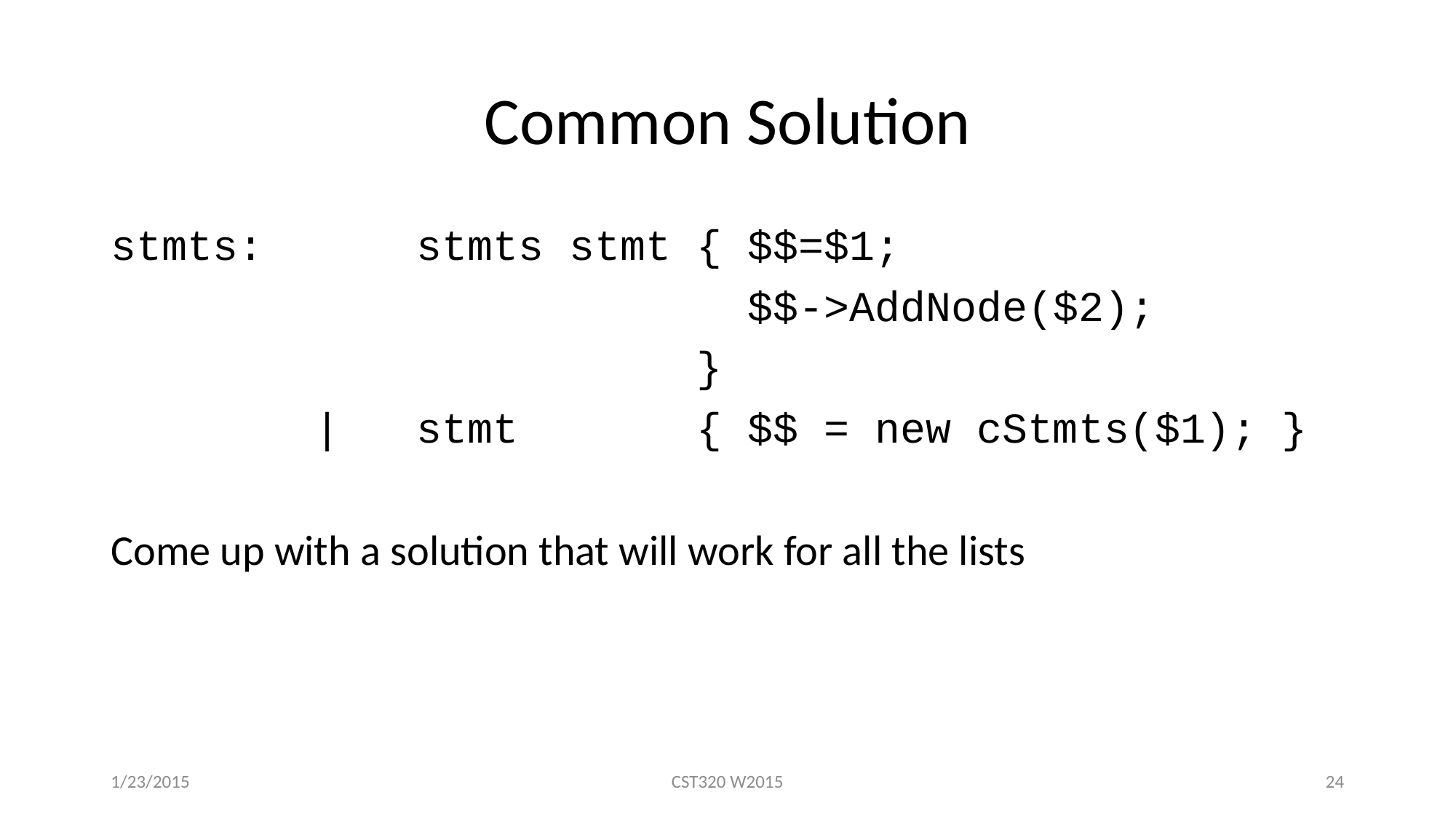

# Common Solution
stmts:      stmts stmt { $$=$1;
                         $$->AddNode($2);
                       }
        |   stmt       { $$ = new cStmts($1); }

Come up with a solution that will work for all the lists
1/23/2015
CST320 W2015
24